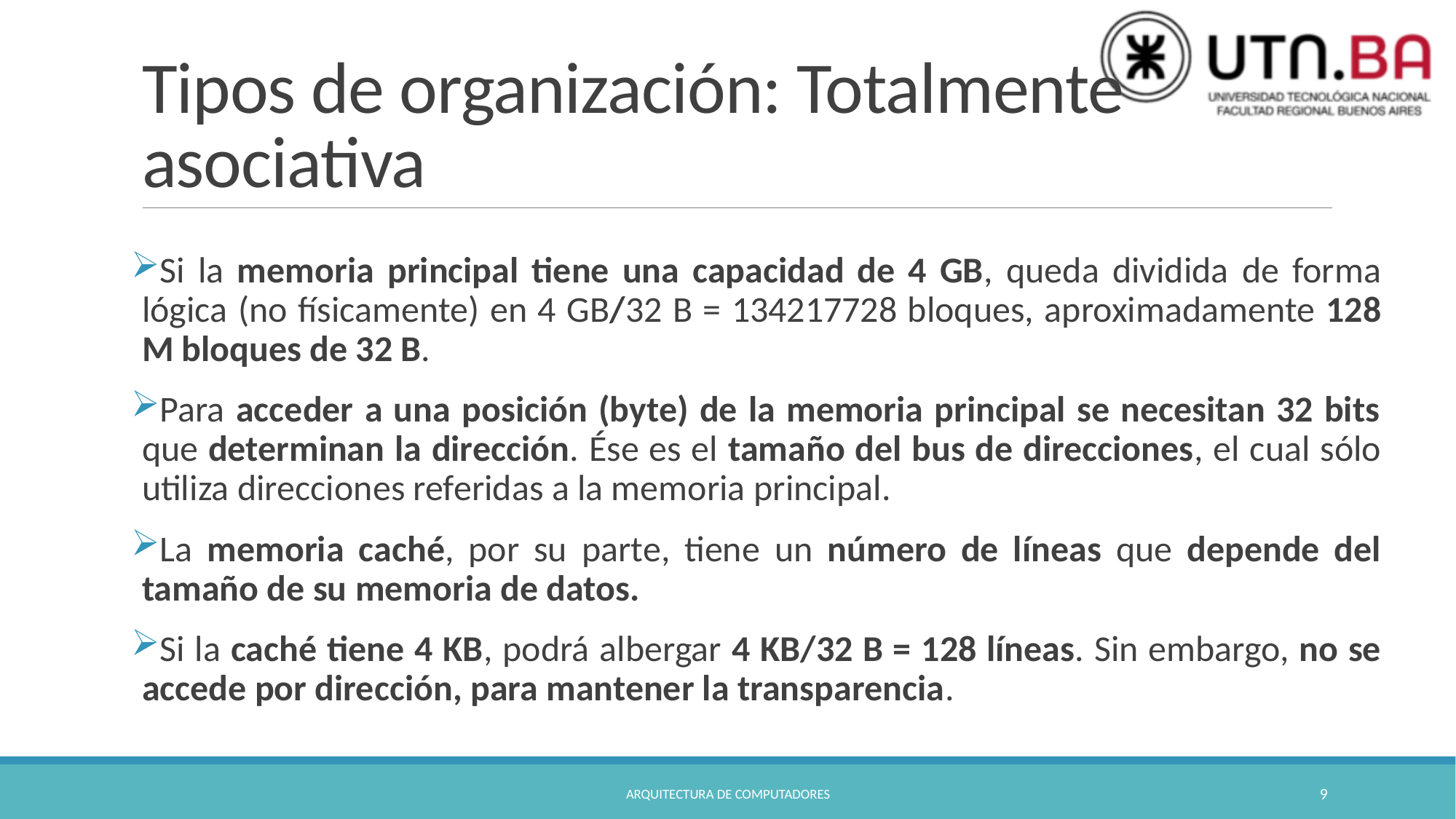

# Tipos de organización: Totalmente asociativa
Si la memoria principal tiene una capacidad de 4 GB, queda dividida de forma lógica (no físicamente) en 4 GB/32 B = 134217728 bloques, aproximadamente 128 M bloques de 32 B.
Para acceder a una posición (byte) de la memoria principal se necesitan 32 bits que determinan la dirección. Ése es el tamaño del bus de direcciones, el cual sólo utiliza direcciones referidas a la memoria principal.
La memoria caché, por su parte, tiene un número de líneas que depende del tamaño de su memoria de datos.
Si la caché tiene 4 KB, podrá albergar 4 KB/32 B = 128 líneas. Sin embargo, no se accede por dirección, para mantener la transparencia.

Arquitectura de Computadores
9